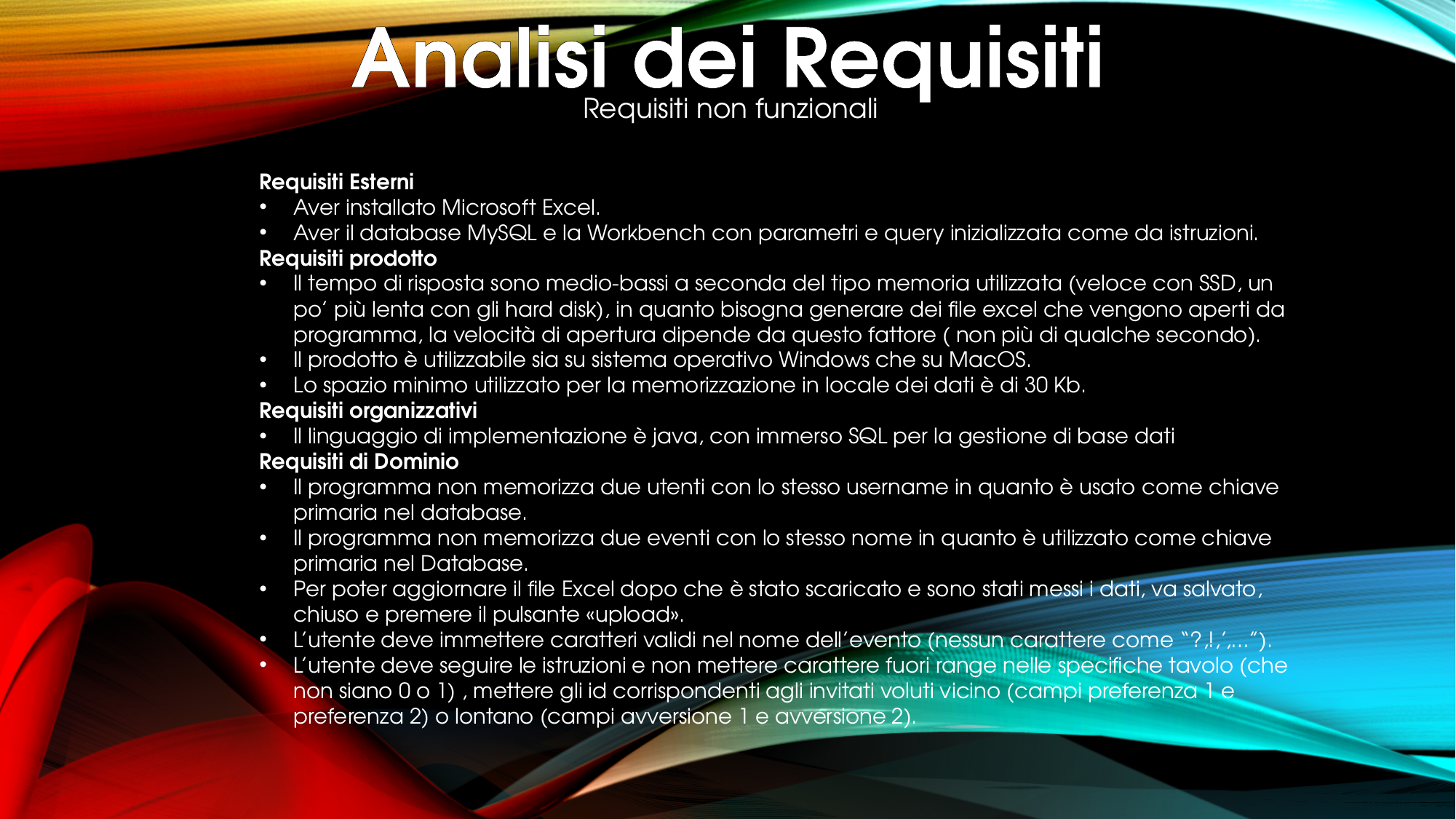

Analisi dei Requisiti
Requisiti non funzionali
Requisiti Esterni
Aver installato Microsoft Excel.
Aver il database MySQL e la Workbench con parametri e query inizializzata come da istruzioni.
Requisiti prodotto
Il tempo di risposta sono medio-bassi a seconda del tipo memoria utilizzata (veloce con SSD, un po’ più lenta con gli hard disk), in quanto bisogna generare dei file excel che vengono aperti da programma, la velocità di apertura dipende da questo fattore ( non più di qualche secondo).
Il prodotto è utilizzabile sia su sistema operativo Windows che su MacOS.
Lo spazio minimo utilizzato per la memorizzazione in locale dei dati è di 30 Kb.
Requisiti organizzativi
Il linguaggio di implementazione è java, con immerso SQL per la gestione di base dati
Requisiti di Dominio
Il programma non memorizza due utenti con lo stesso username in quanto è usato come chiave primaria nel database.
Il programma non memorizza due eventi con lo stesso nome in quanto è utilizzato come chiave primaria nel Database.
Per poter aggiornare il file Excel dopo che è stato scaricato e sono stati messi i dati, va salvato, chiuso e premere il pulsante «upload».
L’utente deve immettere caratteri validi nel nome dell’evento (nessun carattere come “?,!,’,…”).
L’utente deve seguire le istruzioni e non mettere carattere fuori range nelle specifiche tavolo (che non siano 0 o 1) , mettere gli id corrispondenti agli invitati voluti vicino (campi preferenza 1 e preferenza 2) o lontano (campi avversione 1 e avversione 2).